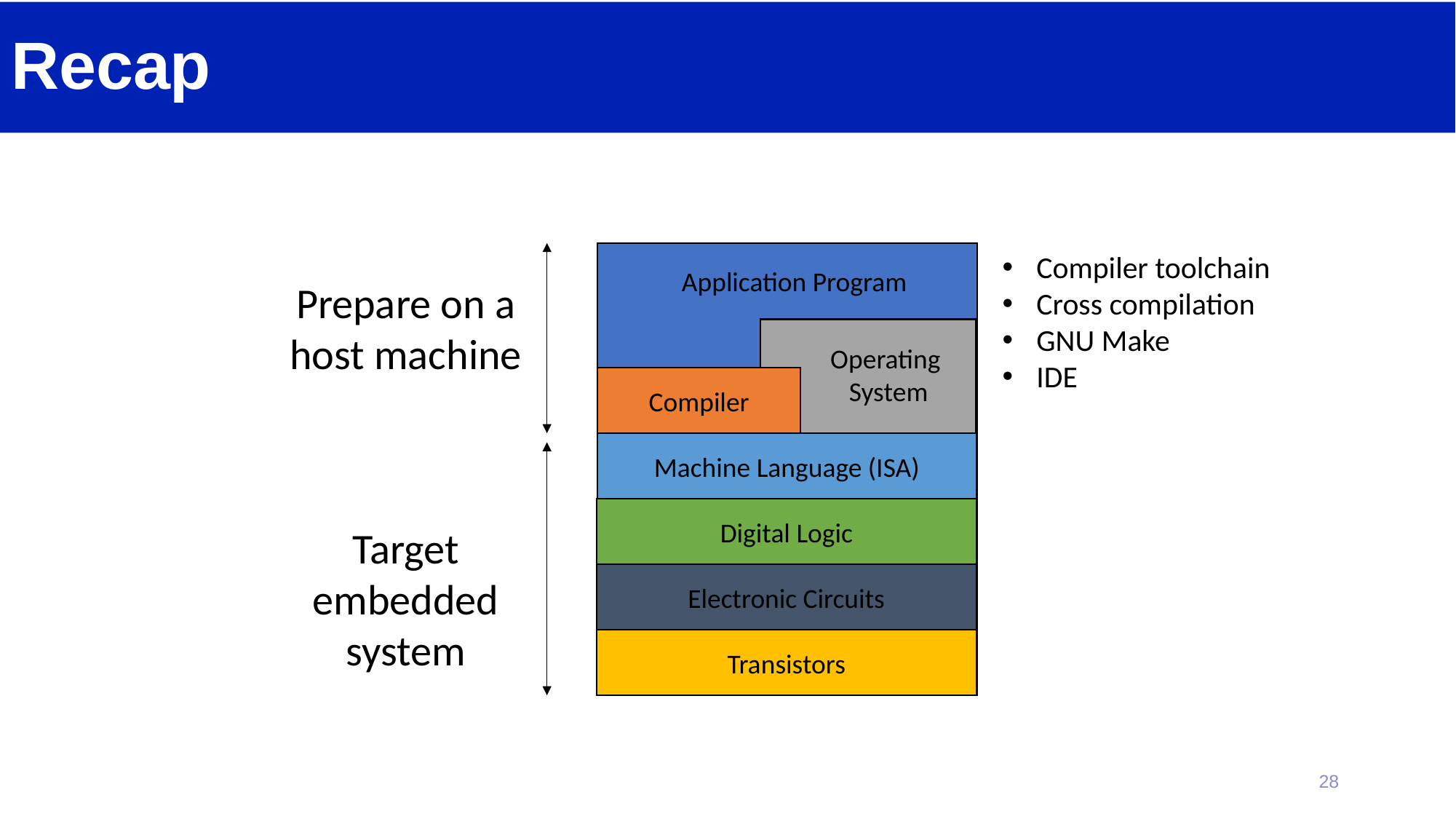

# Recap
Compiler toolchain
Cross compilation
GNU Make
IDE

Application Program

Operating
System
Compiler
Machine Language (ISA)
Digital Logic
Electronic Circuits
Transistors
Prepare on a host machine
Target embedded system
28